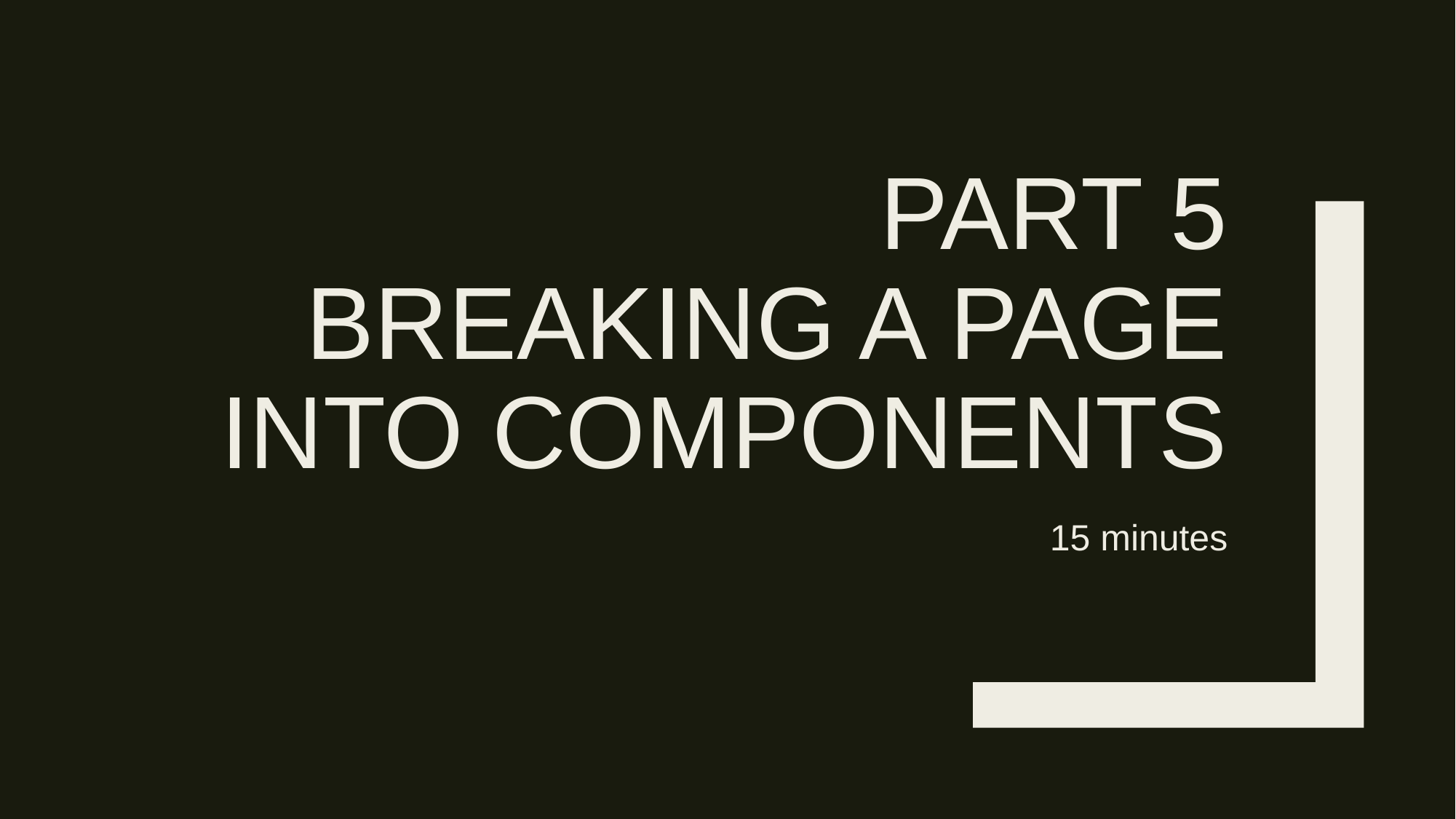

# PART 5 BREAKING A PAGE INTO COMPONENTS
15 minutes